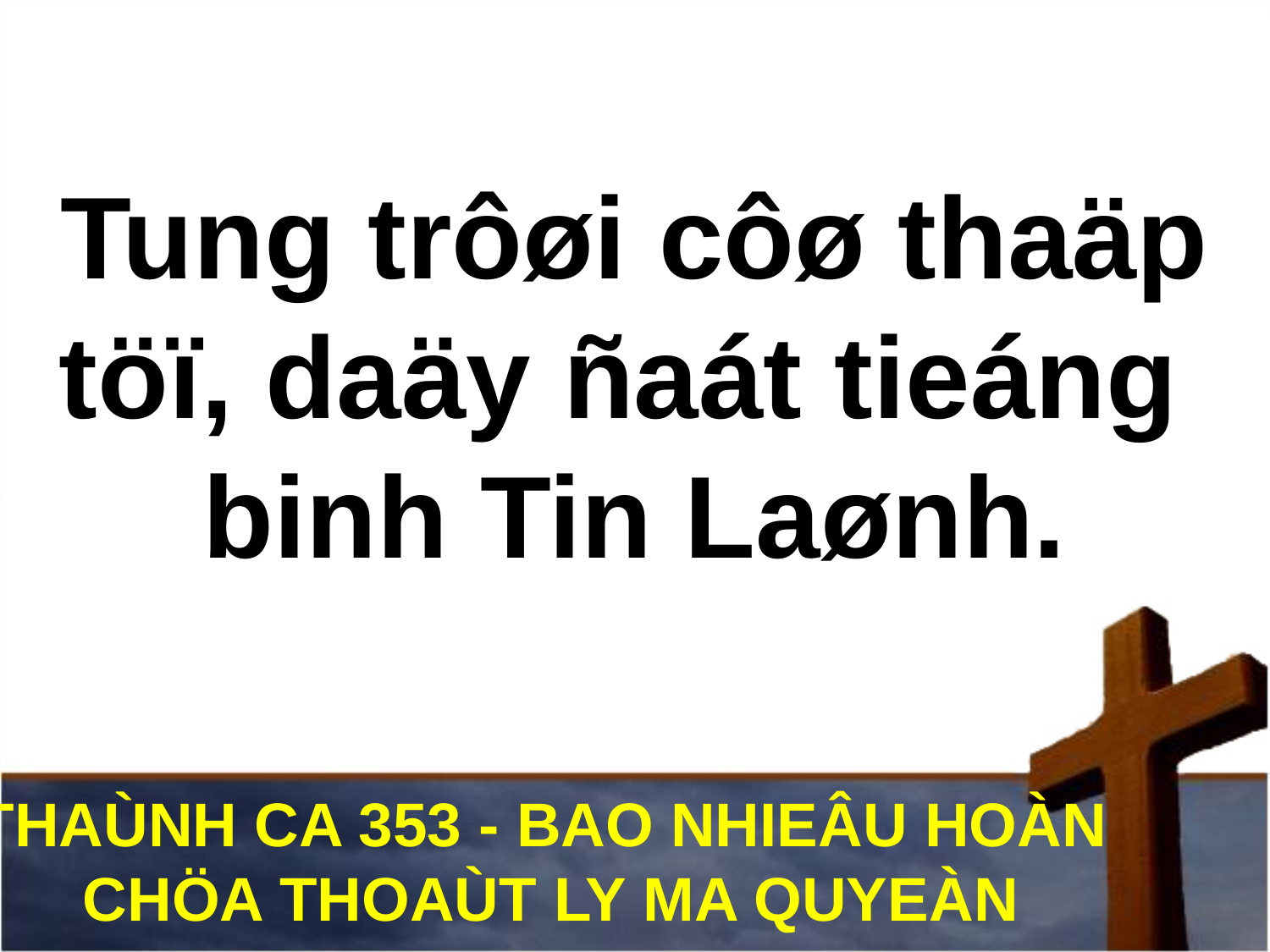

Tung trôøi côø thaäp töï, daäy ñaát tieáng
binh Tin Laønh.
THAÙNH CA 353 - BAO NHIEÂU HOÀN
CHÖA THOAÙT LY MA QUYEÀN